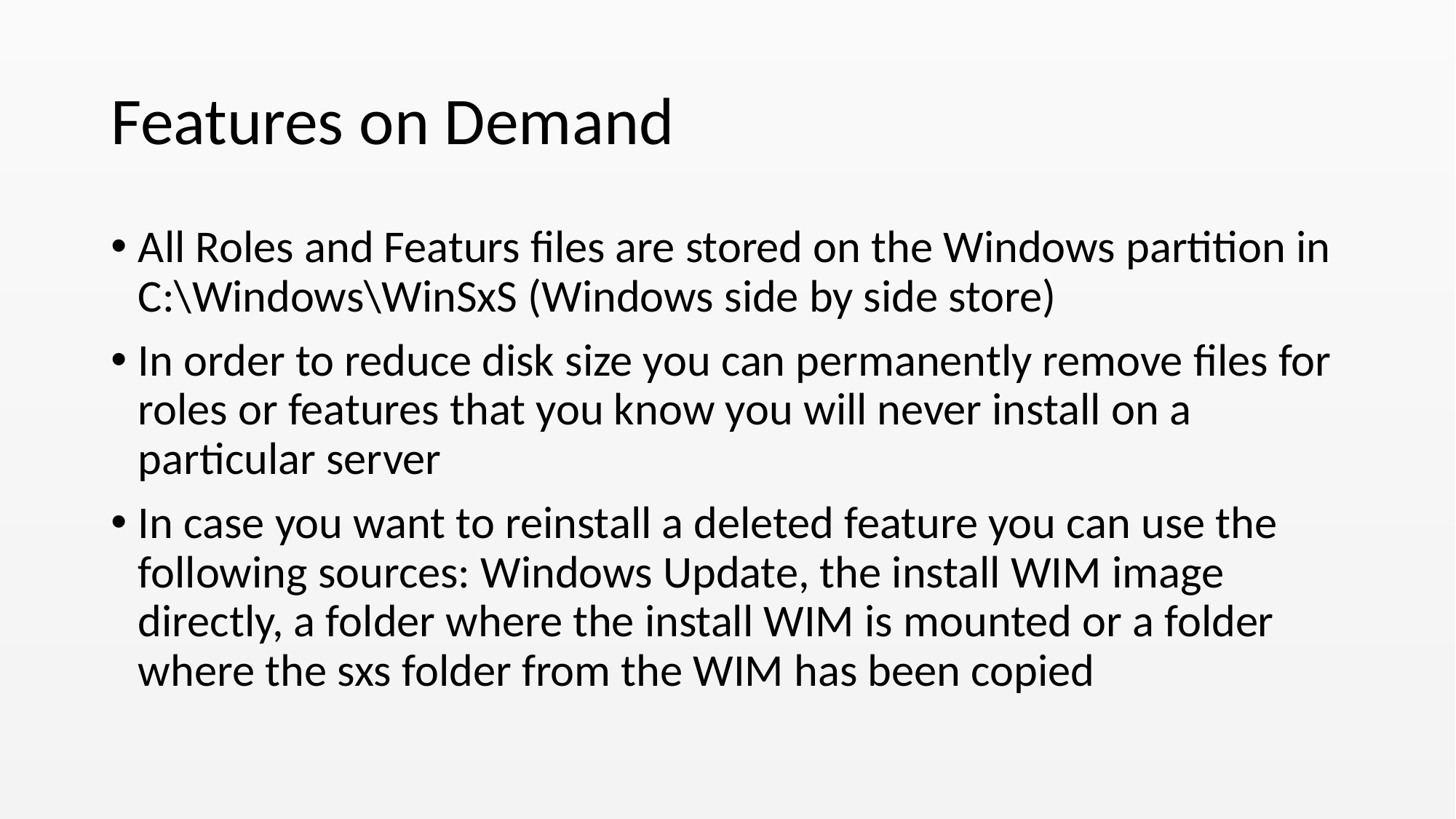

# Features on Demand
All Roles and Featurs files are stored on the Windows partition in C:\Windows\WinSxS (Windows side by side store)
In order to reduce disk size you can permanently remove files for roles or features that you know you will never install on a particular server
In case you want to reinstall a deleted feature you can use the following sources: Windows Update, the install WIM image directly, a folder where the install WIM is mounted or a folder where the sxs folder from the WIM has been copied